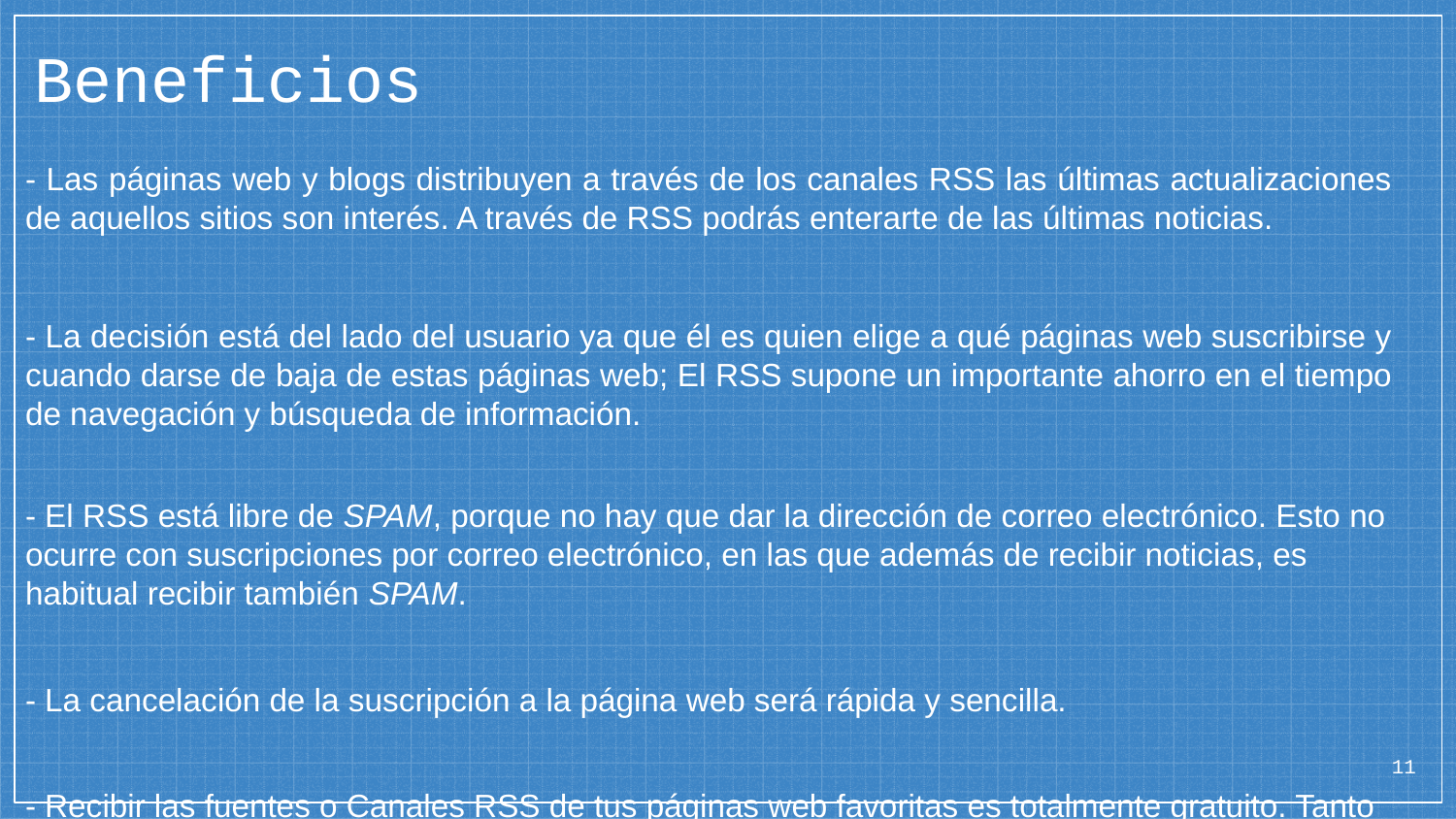

# Beneficios
- Las páginas web y blogs distribuyen a través de los canales RSS las últimas actualizaciones de aquellos sitios son interés. A través de RSS podrás enterarte de las últimas noticias.
- La decisión está del lado del usuario ya que él es quien elige a qué páginas web suscribirse y cuando darse de baja de estas páginas web; El RSS supone un importante ahorro en el tiempo de navegación y búsqueda de información.

- El RSS está libre de SPAM, porque no hay que dar la dirección de correo electrónico. Esto no ocurre con suscripciones por correo electrónico, en las que además de recibir noticias, es habitual recibir también SPAM.
- La cancelación de la suscripción a la página web será rápida y sencilla.
- Recibir las fuentes o Canales RSS de tus páginas web favoritas es totalmente gratuito. Tanto los contenidos como la mayoría de los programas (lectores RSS) que permiten leer las noticias RSS son gratuitos.
11